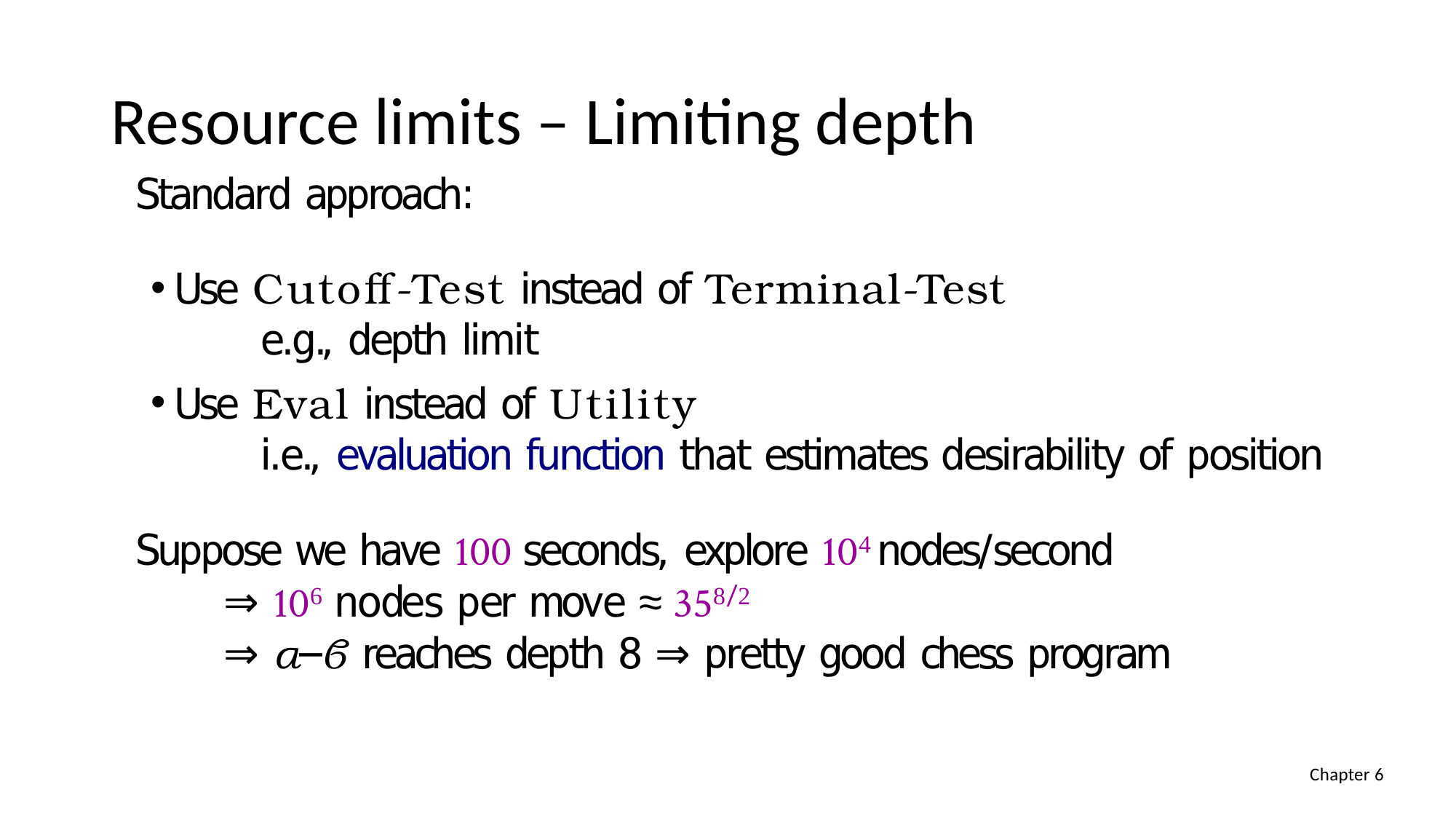

# Resource limits – Limiting depth
Standard approach:

Use Cutoff-Test instead of Terminal-Test
e.g., depth limit
Use Eval instead of Utility
i.e., evaluation function that estimates desirability of position

Suppose we have 100 seconds, explore 104 nodes/second
⇒ 106  nodes per move ≈ 358/2
⇒ α–β reaches depth 8 ⇒ pretty good chess program
Chapter 6